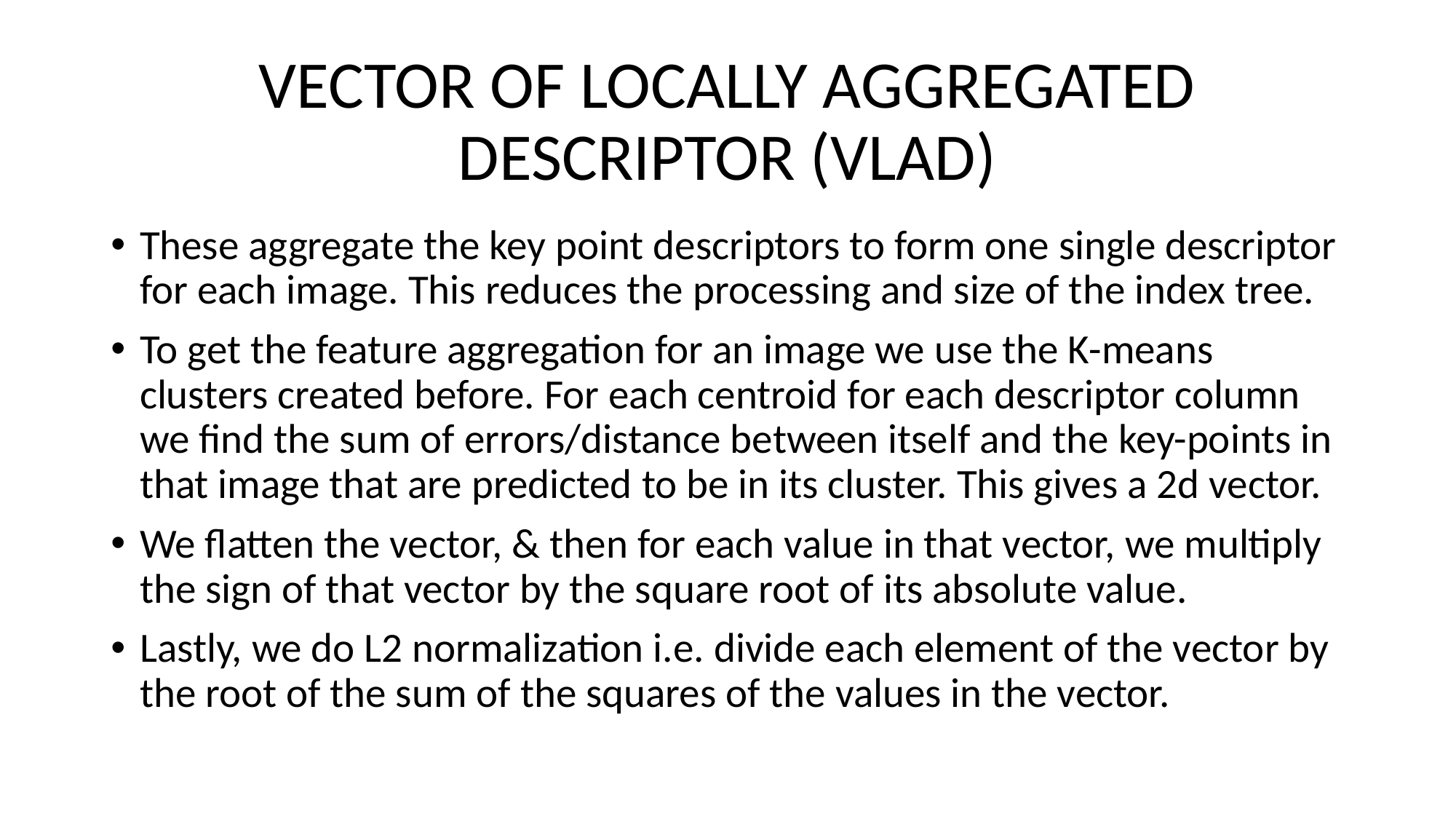

# VECTOR OF LOCALLY AGGREGATED DESCRIPTOR (VLAD)
These aggregate the key point descriptors to form one single descriptor for each image. This reduces the processing and size of the index tree.
To get the feature aggregation for an image we use the K-means clusters created before. For each centroid for each descriptor column we find the sum of errors/distance between itself and the key-points in that image that are predicted to be in its cluster. This gives a 2d vector.
We flatten the vector, & then for each value in that vector, we multiply the sign of that vector by the square root of its absolute value.
Lastly, we do L2 normalization i.e. divide each element of the vector by the root of the sum of the squares of the values in the vector.